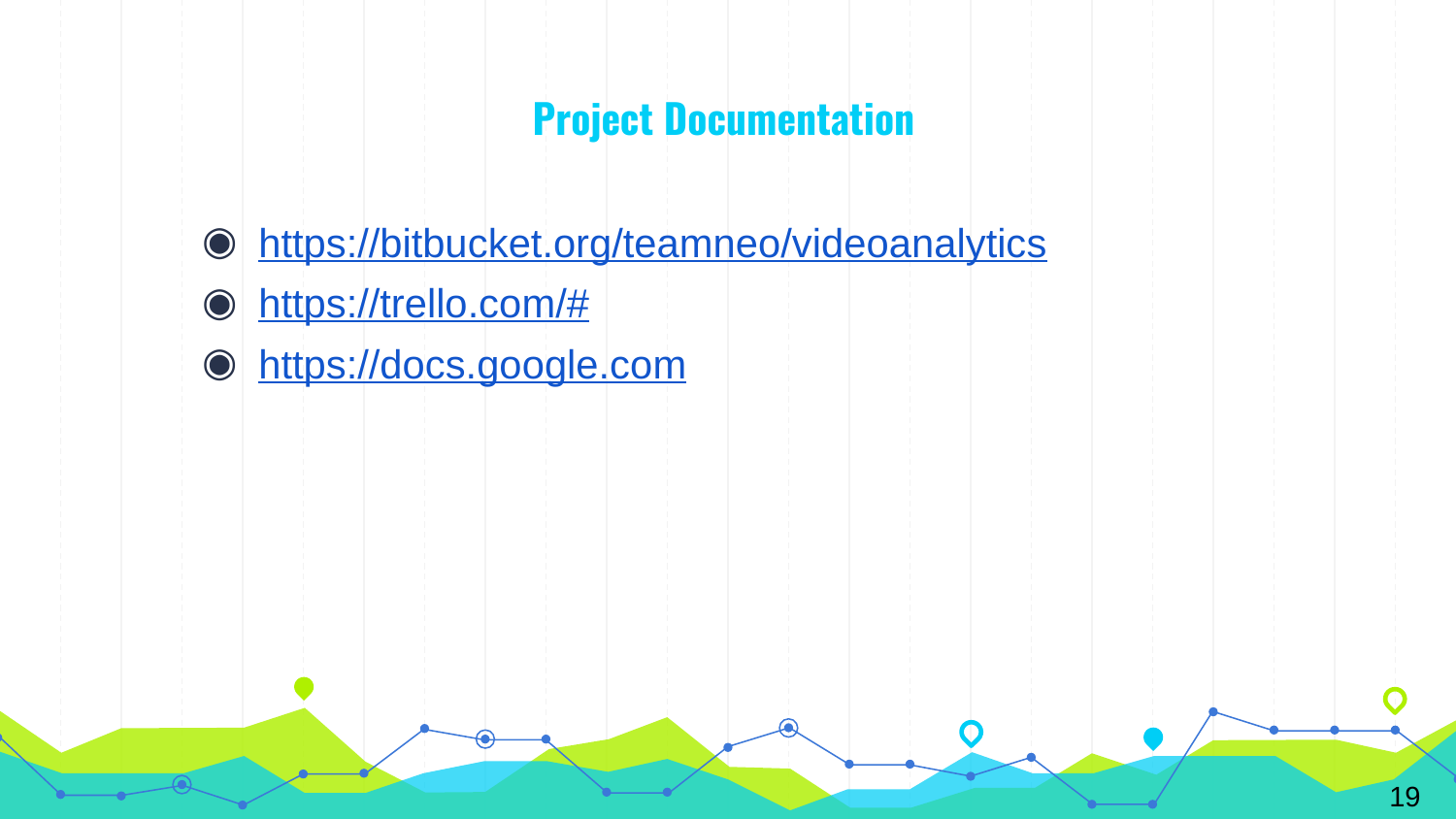

# Project Documentation
https://bitbucket.org/teamneo/videoanalytics
https://trello.com/#
https://docs.google.com
19